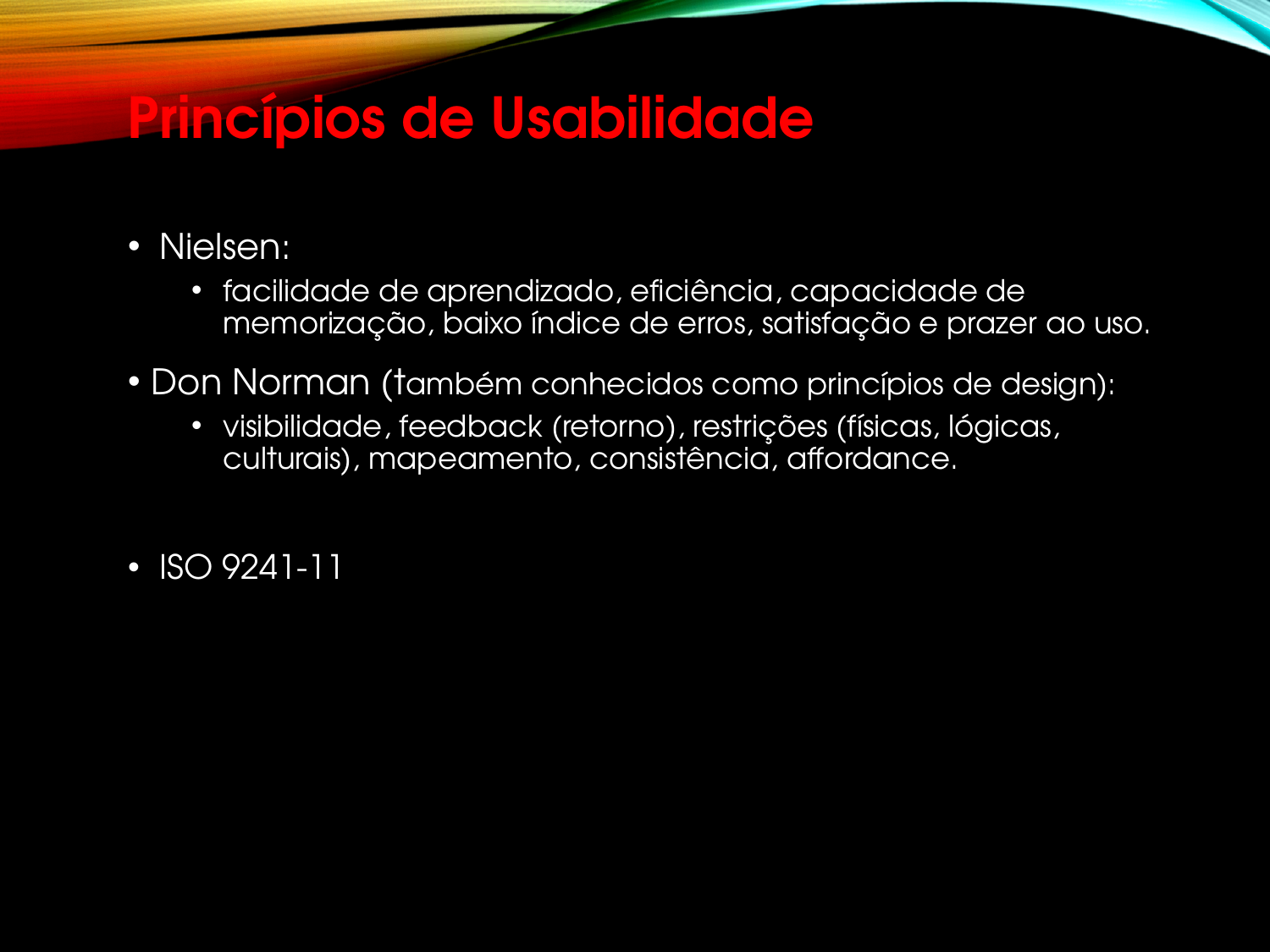

Princípios de Usabilidade
Nielsen:
facilidade de aprendizado, eficiência, capacidade de memorização, baixo índice de erros, satisfação e prazer ao uso.
Don Norman (também conhecidos como princípios de design):
visibilidade, feedback (retorno), restrições (físicas, lógicas, culturais), mapeamento, consistência, affordance.

ISO 9241-11